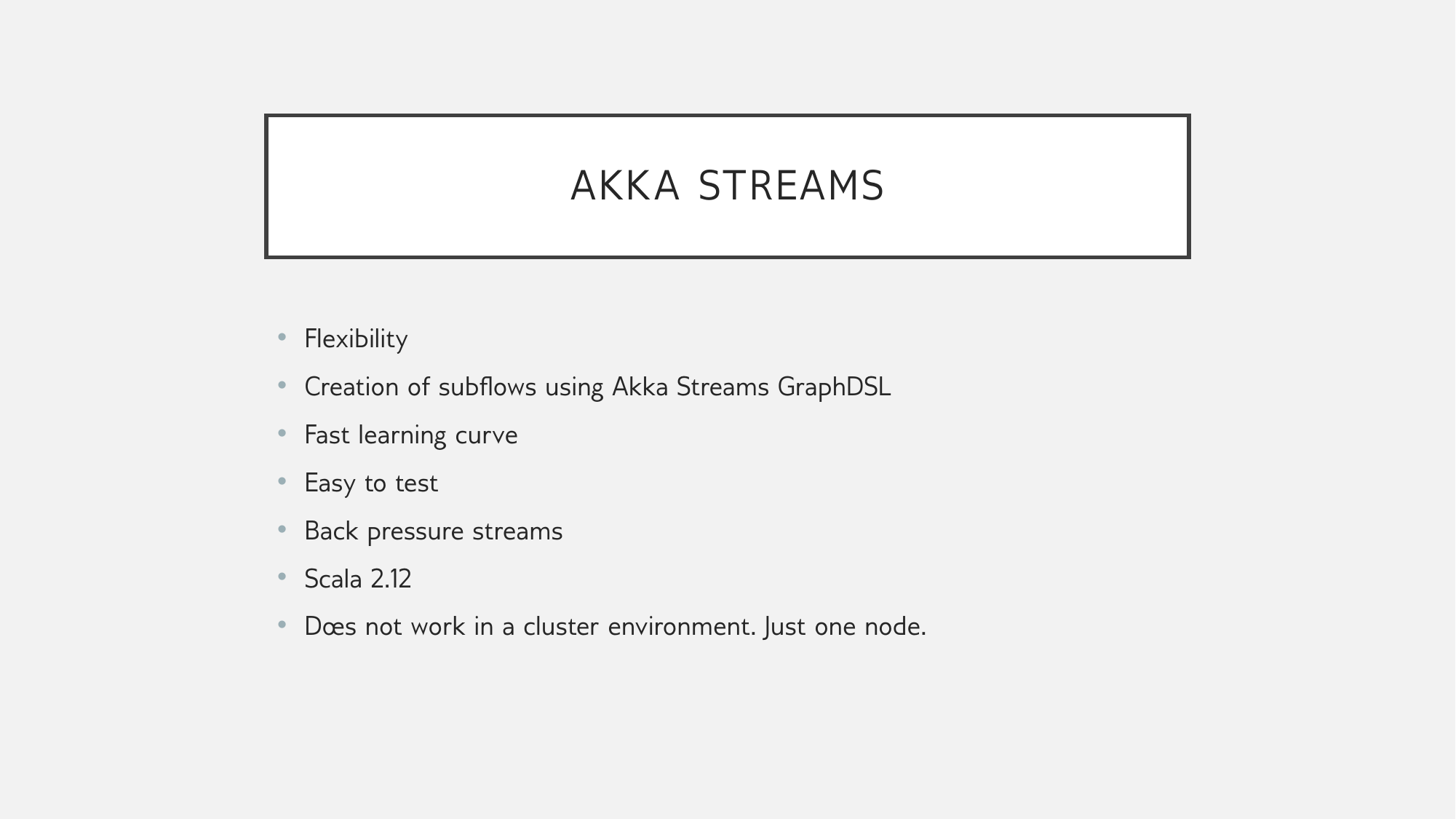

# Akka Streams
Flexibility
Creation of subflows using Akka Streams GraphDSL
Fast learning curve
Easy to test
Back pressure streams
Scala 2.12
Does not work in a cluster environment. Just one node.